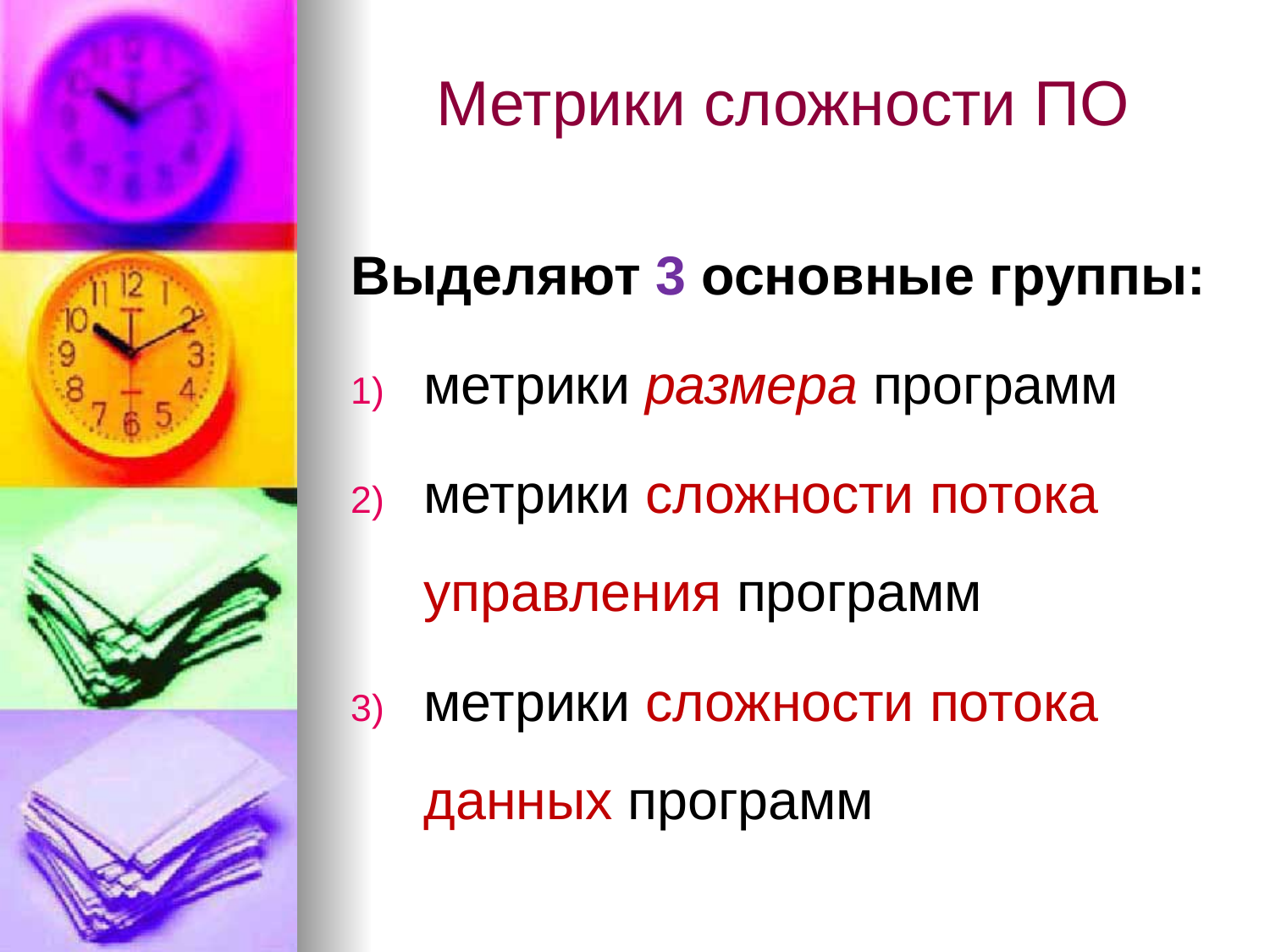

# Метрики сложности ПО
Выделяют 3 основные группы:
метрики размера программ
метрики сложности потока управления программ
метрики сложности потока данных программ
170